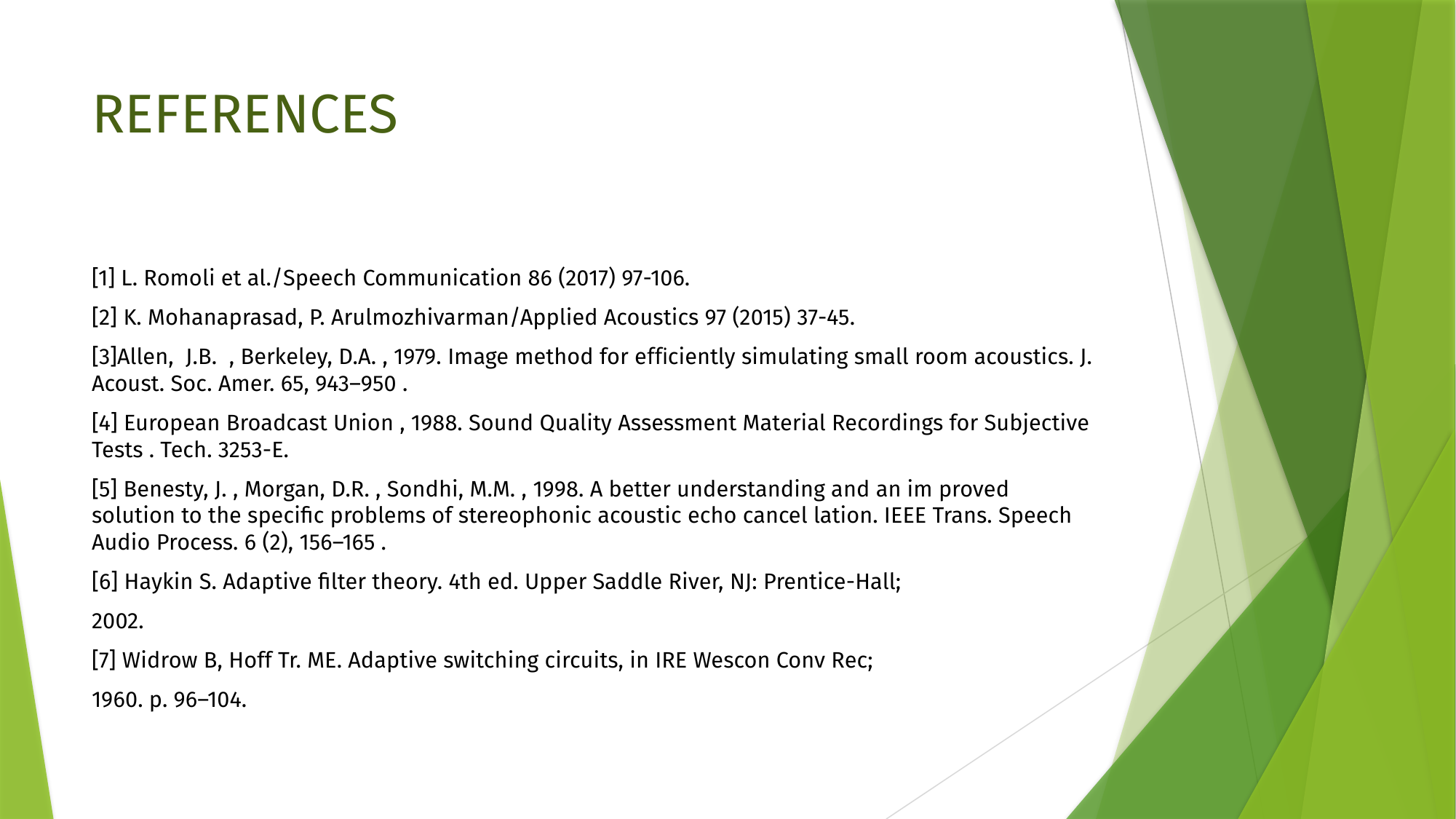

# REFERENCES
[1] L. Romoli et al./Speech Communication 86 (2017) 97-106.
[2] K. Mohanaprasad, P. Arulmozhivarman/Applied Acoustics 97 (2015) 37-45.
[3]Allen,  J.B.  , Berkeley, D.A. , 1979. Image method for eﬃciently simulating small room acoustics. J. Acoust. Soc. Amer. 65, 943–950 .
[4] European Broadcast Union , 1988. Sound Quality Assessment Material Recordings for Subjective Tests . Tech. 3253-E.
[5] Benesty, J. , Morgan, D.R. , Sondhi, M.M. , 1998. A better understanding and an im proved solution to the speciﬁc problems of stereophonic acoustic echo cancel lation. IEEE Trans. Speech Audio Process. 6 (2), 156–165 .
[6] Haykin S. Adaptive filter theory. 4th ed. Upper Saddle River, NJ: Prentice-Hall;
2002.
[7] Widrow B, Hoff Tr. ME. Adaptive switching circuits, in IRE Wescon Conv Rec;
1960. p. 96–104.